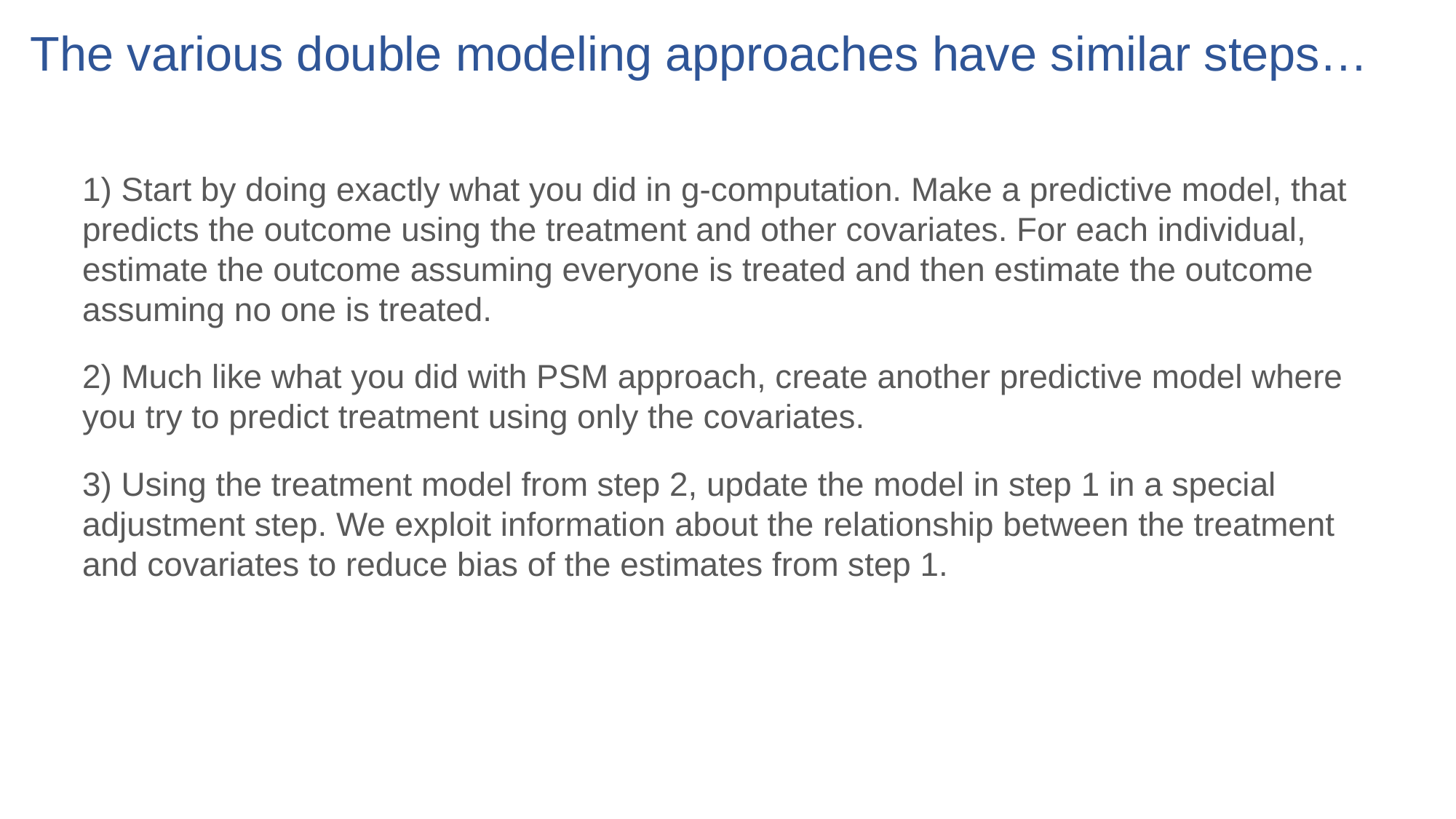

# The various double modeling approaches have similar steps…
1) Start by doing exactly what you did in g-computation. Make a predictive model, that predicts the outcome using the treatment and other covariates. For each individual, estimate the outcome assuming everyone is treated and then estimate the outcome assuming no one is treated.
2) Much like what you did with PSM approach, create another predictive model where you try to predict treatment using only the covariates.
3) Using the treatment model from step 2, update the model in step 1 in a special adjustment step. We exploit information about the relationship between the treatment and covariates to reduce bias of the estimates from step 1.